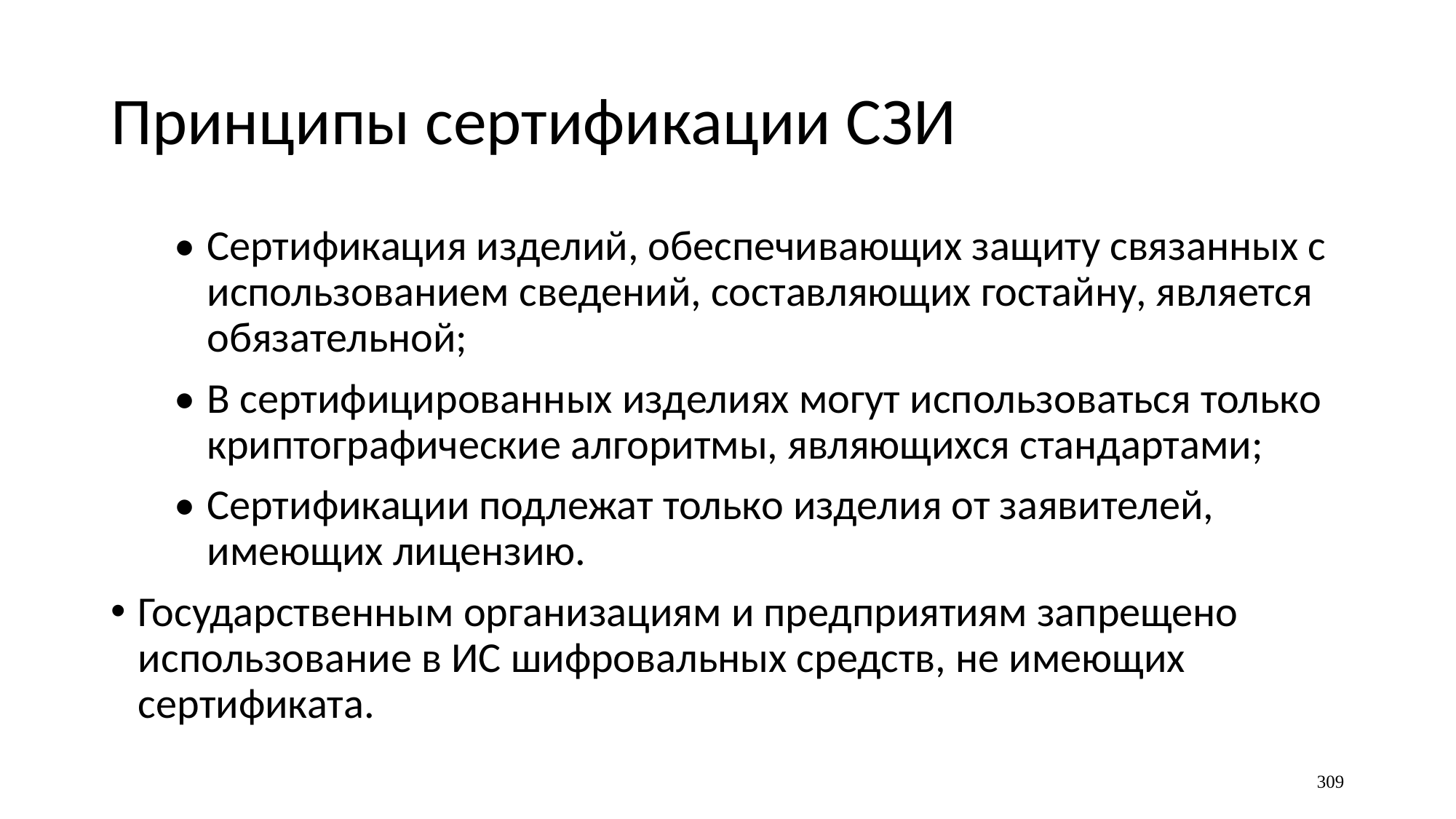

# Принципы сертификации СЗИ
•	Сертификация изделий, обеспечивающих защиту связанных с использованием сведений, составляющих гостайну, является обязательной;
•	В сертифицированных изделиях могут использоваться только криптографические алгоритмы, являющихся стандартами;
•	Сертификации подлежат только изделия от заявителей, имеющих лицензию.
Государственным организациям и предприятиям запрещено использование в ИС шифровальных средств, не имеющих сертификата.

309